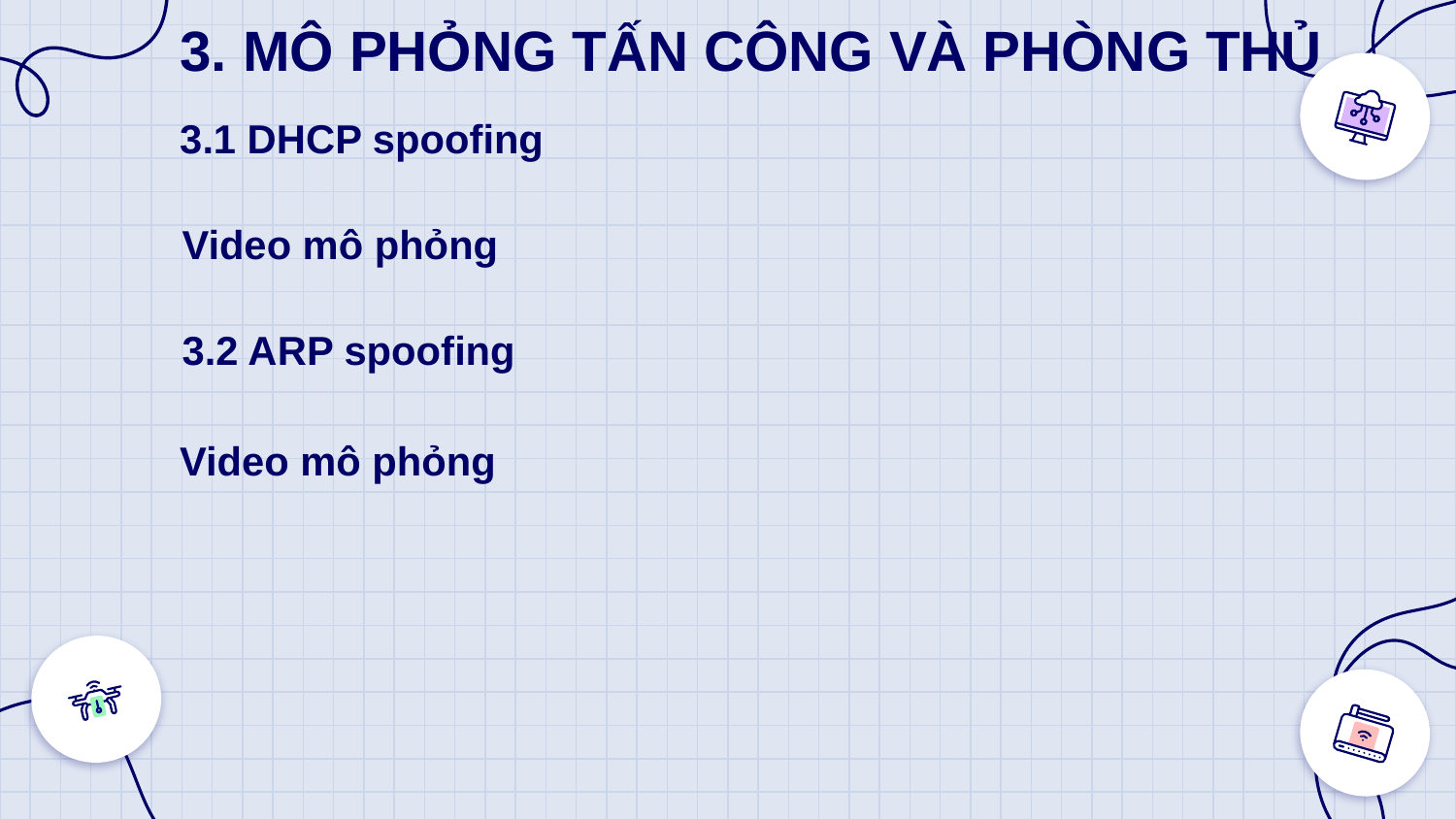

# 3. MÔ PHỎNG TẤN CÔNG VÀ PHÒNG THỦ
3.1 DHCP spoofing
Video mô phỏng
3.2 ARP spoofing
Video mô phỏng